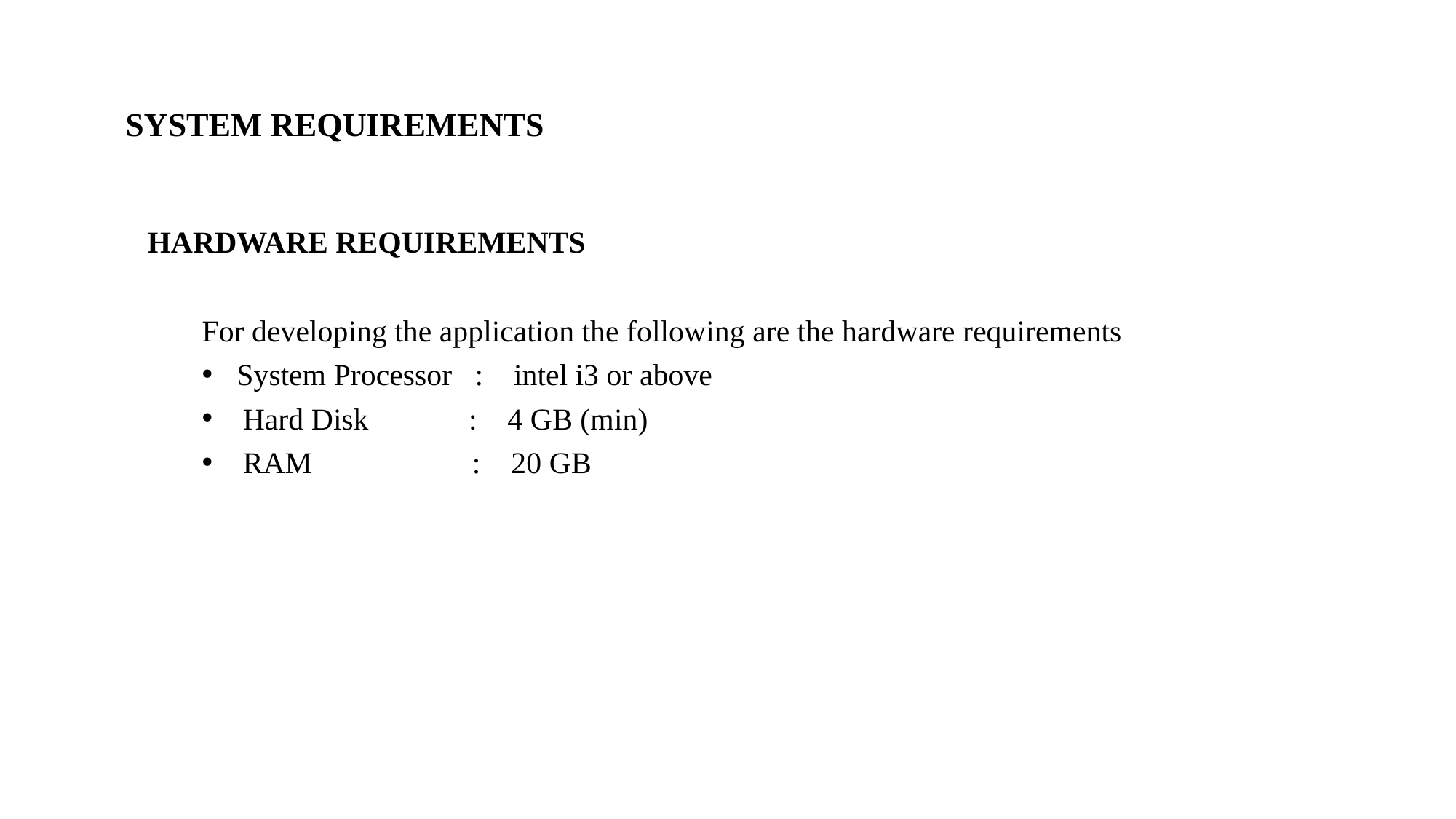

# SYSTEM REQUIREMENTS

HARDWARE REQUIREMENTS

For developing the application the following are the hardware requirements
 System Processor   :    intel i3 or above
Hard Disk	 :    4 GB (min)
RAM                     :    20 GB